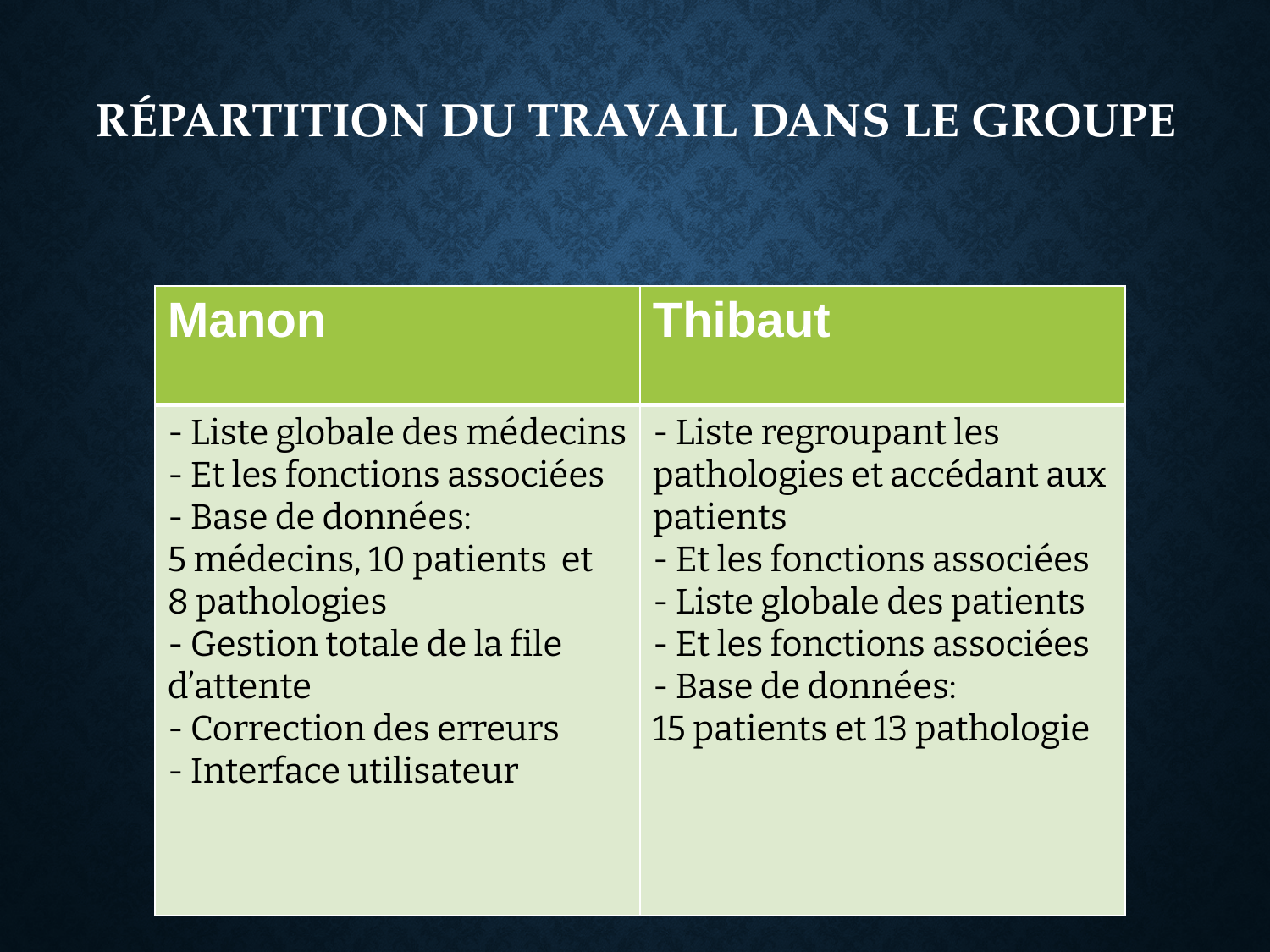

# Répartition du travail dans le groupe
| Manon | Thibaut |
| --- | --- |
| - Liste globale des médecins - Et les fonctions associées - Base de données: 5 médecins, 10 patients et 8 pathologies - Gestion totale de la file d’attente - Correction des erreurs - Interface utilisateur | - Liste regroupant les pathologies et accédant aux patients - Et les fonctions associées - Liste globale des patients - Et les fonctions associées - Base de données: 15 patients et 13 pathologie |